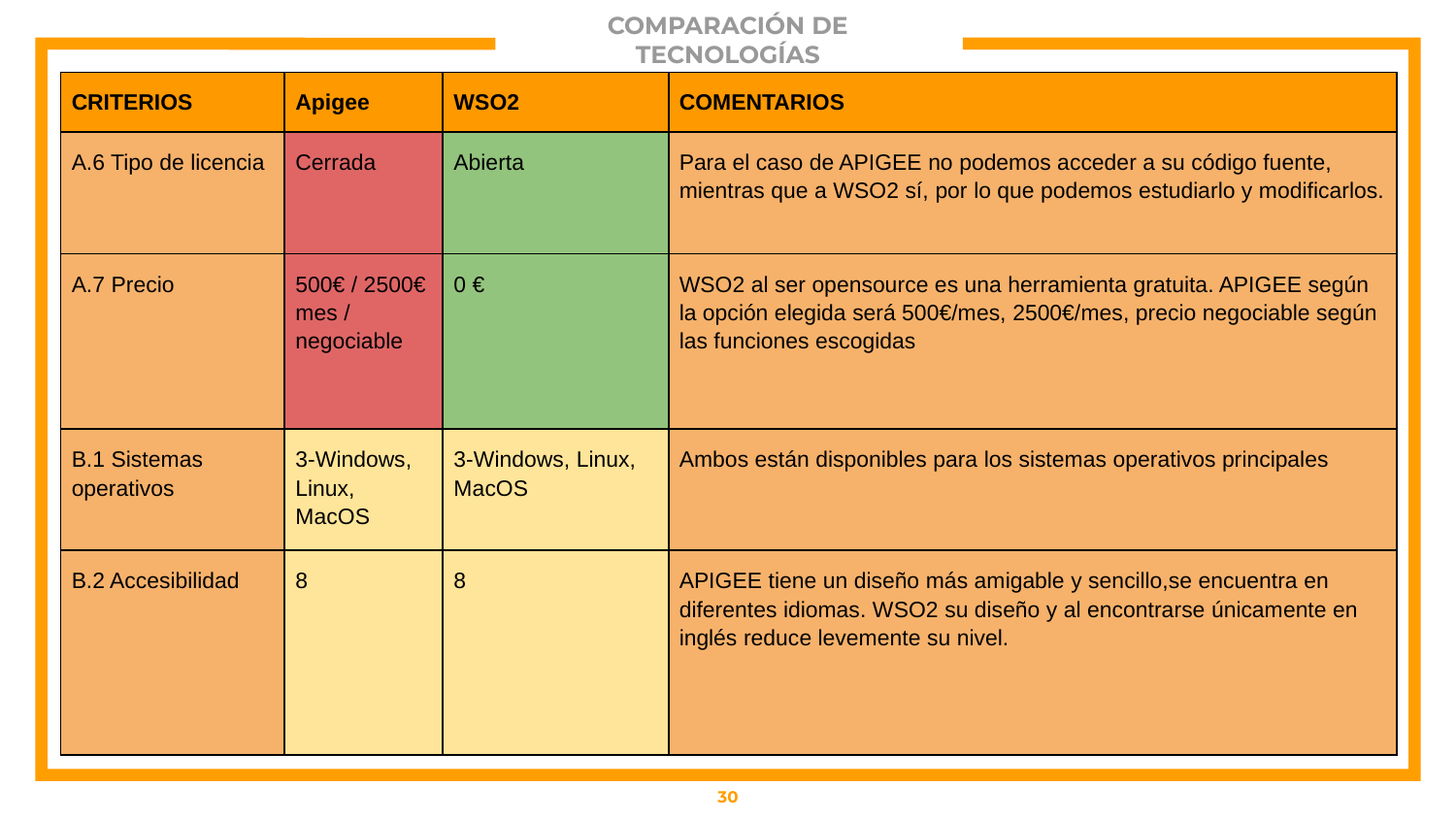

# COMPARACIÓN DE TECNOLOGÍAS

| CRITERIOS | Apigee | WSO2 | COMENTARIOS |
| --- | --- | --- | --- |
| A.6 Tipo de licencia | Cerrada | Abierta | Para el caso de APIGEE no podemos acceder a su código fuente, mientras que a WSO2 sí, por lo que podemos estudiarlo y modificarlos. |
| A.7 Precio | 500€ / 2500€ mes / negociable | 0 € | WSO2 al ser opensource es una herramienta gratuita. APIGEE según la opción elegida será 500€/mes, 2500€/mes, precio negociable según las funciones escogidas |
| B.1 Sistemas operativos | 3-Windows, Linux, MacOS | 3-Windows, Linux, MacOS | Ambos están disponibles para los sistemas operativos principales |
| B.2 Accesibilidad | 8 | 8 | APIGEE tiene un diseño más amigable y sencillo,se encuentra en diferentes idiomas. WSO2 su diseño y al encontrarse únicamente en inglés reduce levemente su nivel. |
6
30